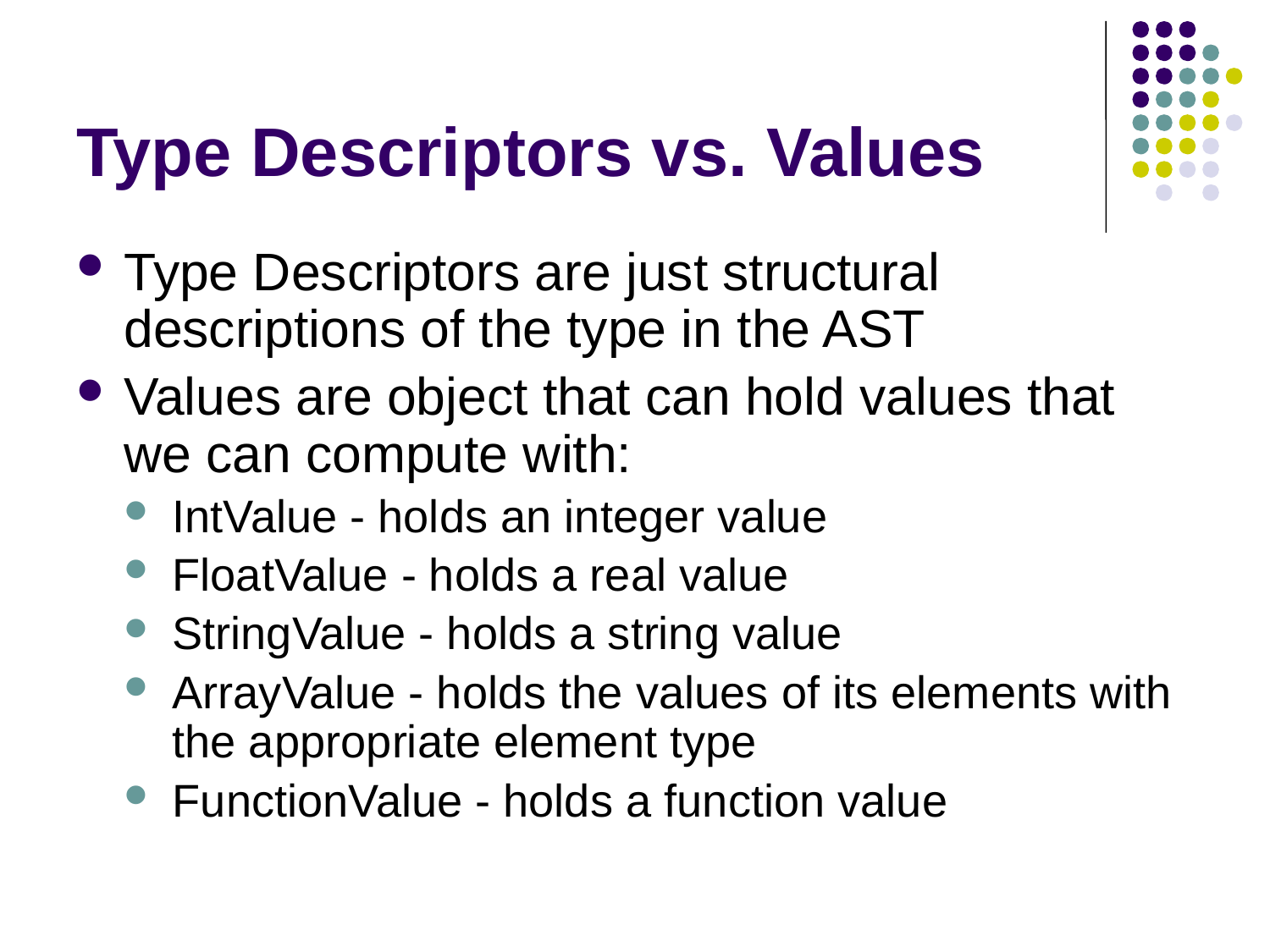

# Type Descriptors vs. Values
Type Descriptors are just structural descriptions of the type in the AST
Values are object that can hold values that we can compute with:
IntValue - holds an integer value
FloatValue - holds a real value
StringValue - holds a string value
ArrayValue - holds the values of its elements with the appropriate element type
FunctionValue - holds a function value